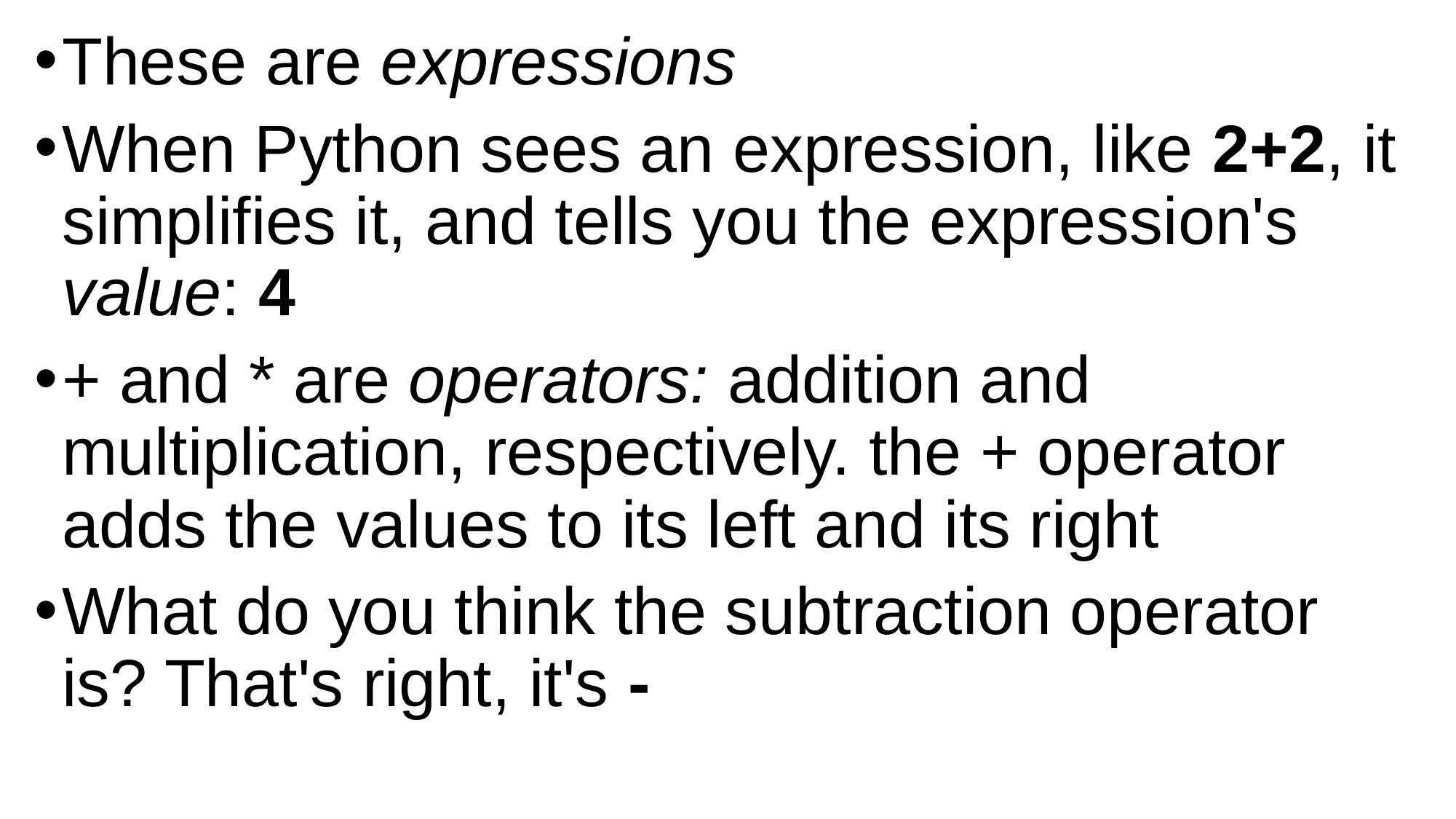

These are expressions
When Python sees an expression, like 2+2, it simplifies it, and tells you the expression's value: 4
+ and * are operators: addition and multiplication, respectively. the + operator adds the values to its left and its right
What do you think the subtraction operator is? That's right, it's -